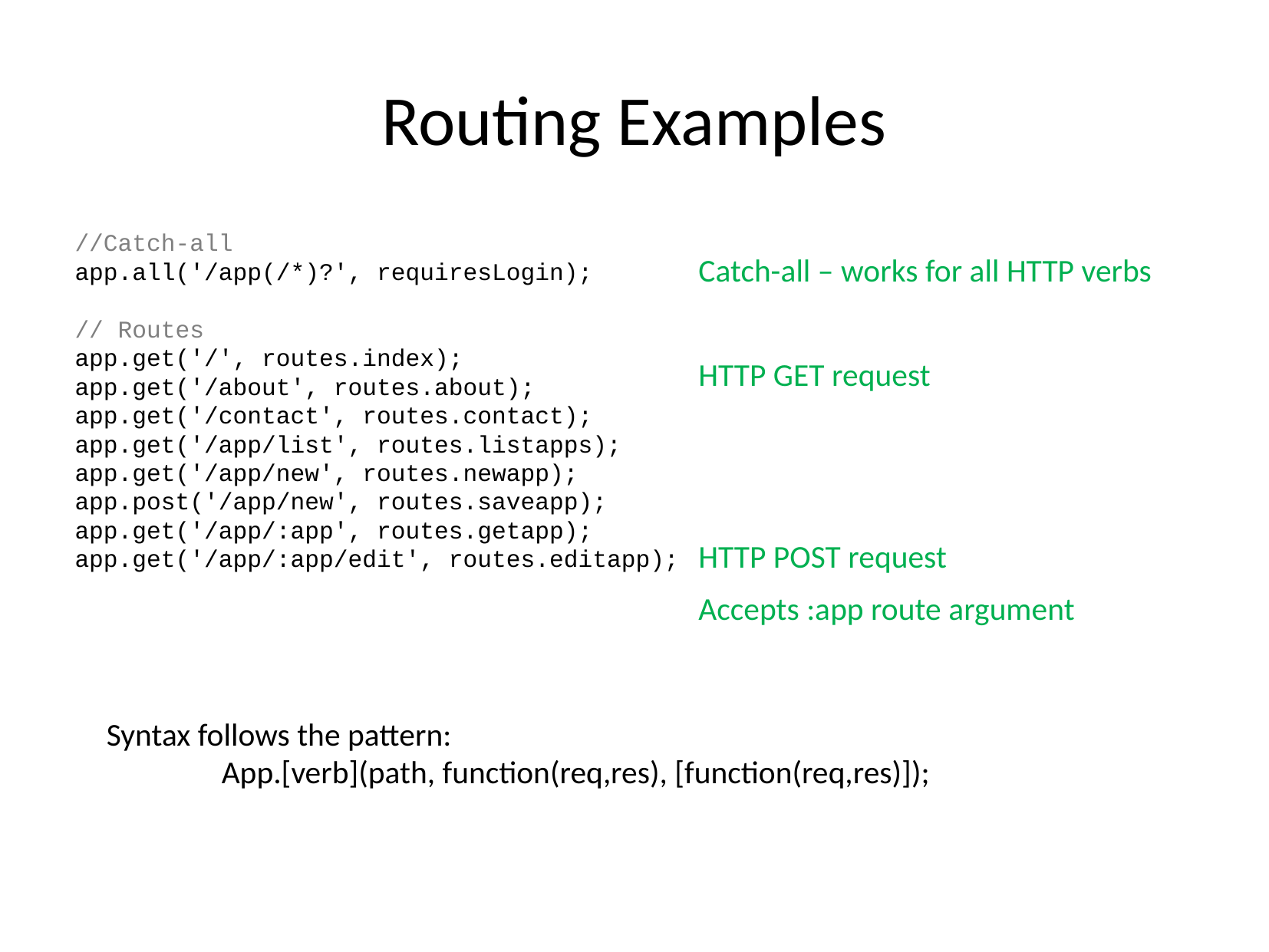

Routing Examples
//Catch-all
app.all('/app(/*)?', requiresLogin);

// Routes
app.get('/', routes.index);
app.get('/about', routes.about);
app.get('/contact', routes.contact);
app.get('/app/list', routes.listapps);
app.get('/app/new', routes.newapp);
app.post('/app/new', routes.saveapp);
app.get('/app/:app', routes.getapp);
app.get('/app/:app/edit', routes.editapp);

Catch-all – works for all HTTP verbs
HTTP GET request
HTTP POST request
Accepts :app route argument
Syntax follows the pattern:
	App.[verb](path, function(req,res), [function(req,res)]);